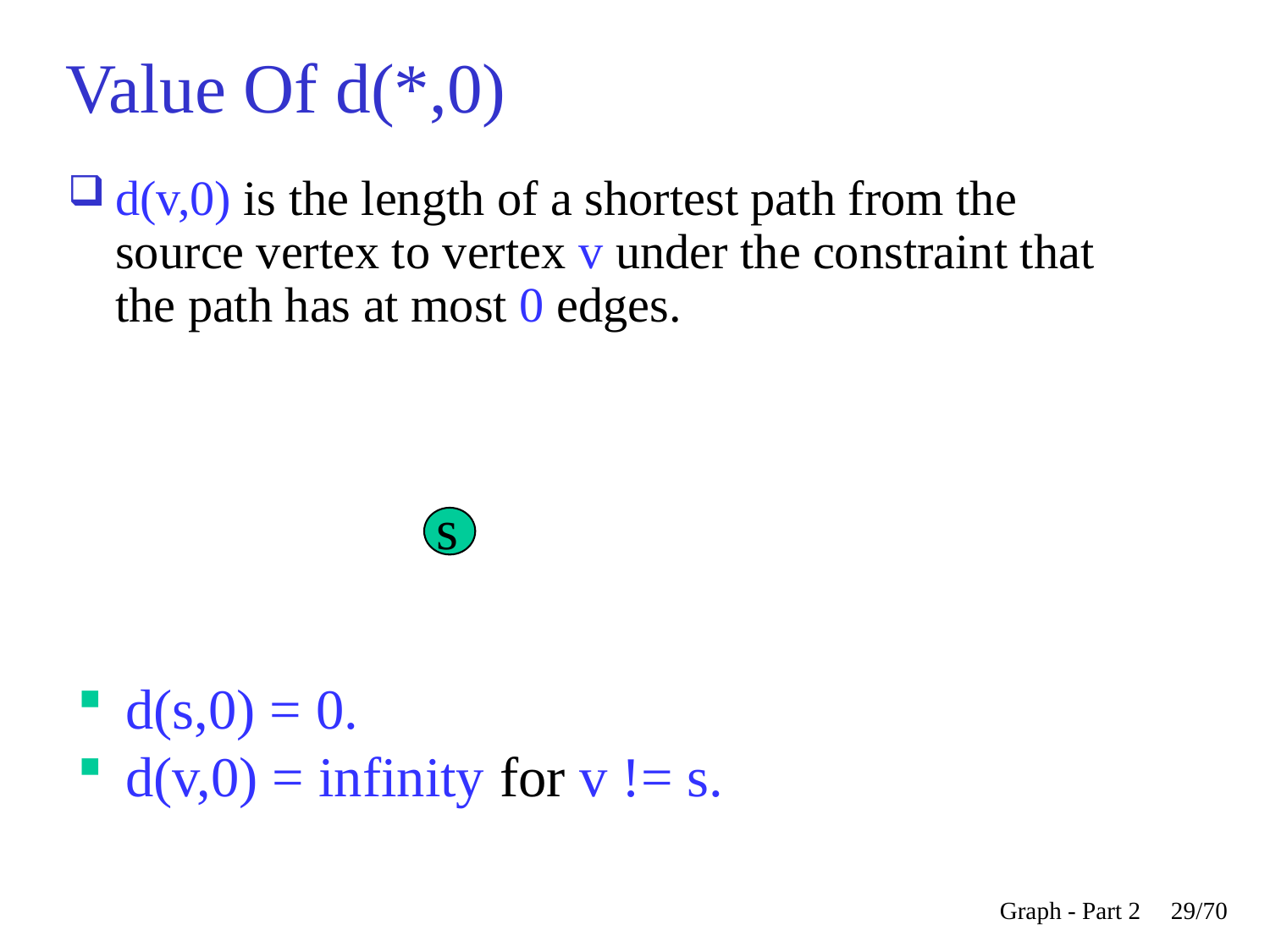

Value Of d(*,0)
d(v,0) is the length of a shortest path from the source vertex to vertex v under the constraint that the path has at most 0 edges.
s

d(s,0) = 0.
d(v,0) = infinity for v != s.
Graph - Part 2
29/70